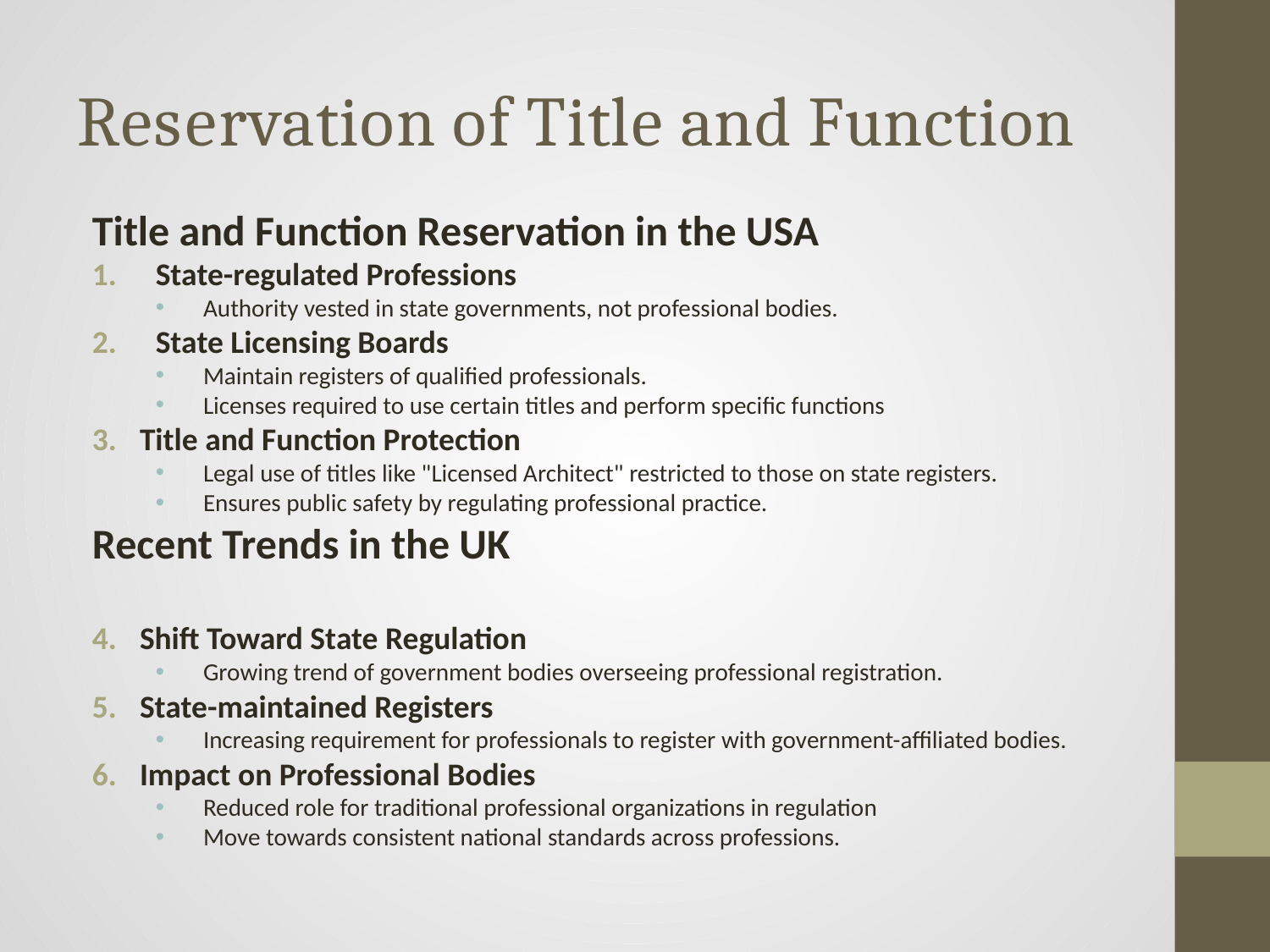

# Reservation of Title and Function
Title and Function Reservation in the USA
State-regulated Professions
Authority vested in state governments, not professional bodies.
State Licensing Boards
Maintain registers of qualified professionals.
Licenses required to use certain titles and perform specific functions
Title and Function Protection
Legal use of titles like "Licensed Architect" restricted to those on state registers.
Ensures public safety by regulating professional practice.
Recent Trends in the UK

Shift Toward State Regulation
Growing trend of government bodies overseeing professional registration.
State-maintained Registers
Increasing requirement for professionals to register with government-affiliated bodies.
Impact on Professional Bodies
Reduced role for traditional professional organizations in regulation
Move towards consistent national standards across professions.